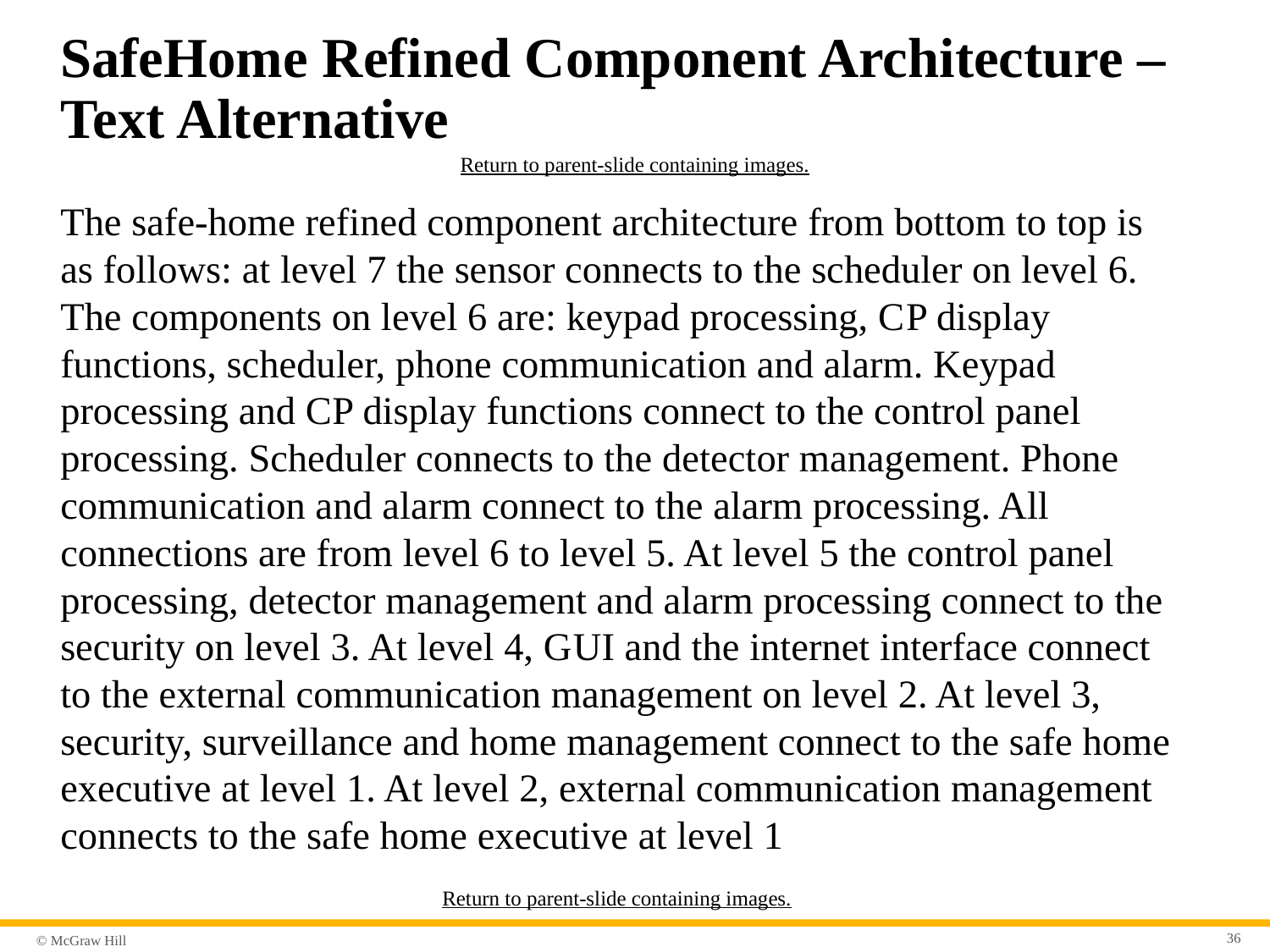

# SafeHome Refined Component Architecture – Text Alternative
Return to parent-slide containing images.
The safe-home refined component architecture from bottom to top is as follows: at level 7 the sensor connects to the scheduler on level 6. The components on level 6 are: keypad processing, C P display functions, scheduler, phone communication and alarm. Keypad processing and C P display functions connect to the control panel processing. Scheduler connects to the detector management. Phone communication and alarm connect to the alarm processing. All connections are from level 6 to level 5. At level 5 the control panel processing, detector management and alarm processing connect to the security on level 3. At level 4, G U I and the internet interface connect to the external communication management on level 2. At level 3, security, surveillance and home management connect to the safe home executive at level 1. At level 2, external communication management connects to the safe home executive at level 1
Return to parent-slide containing images.
36